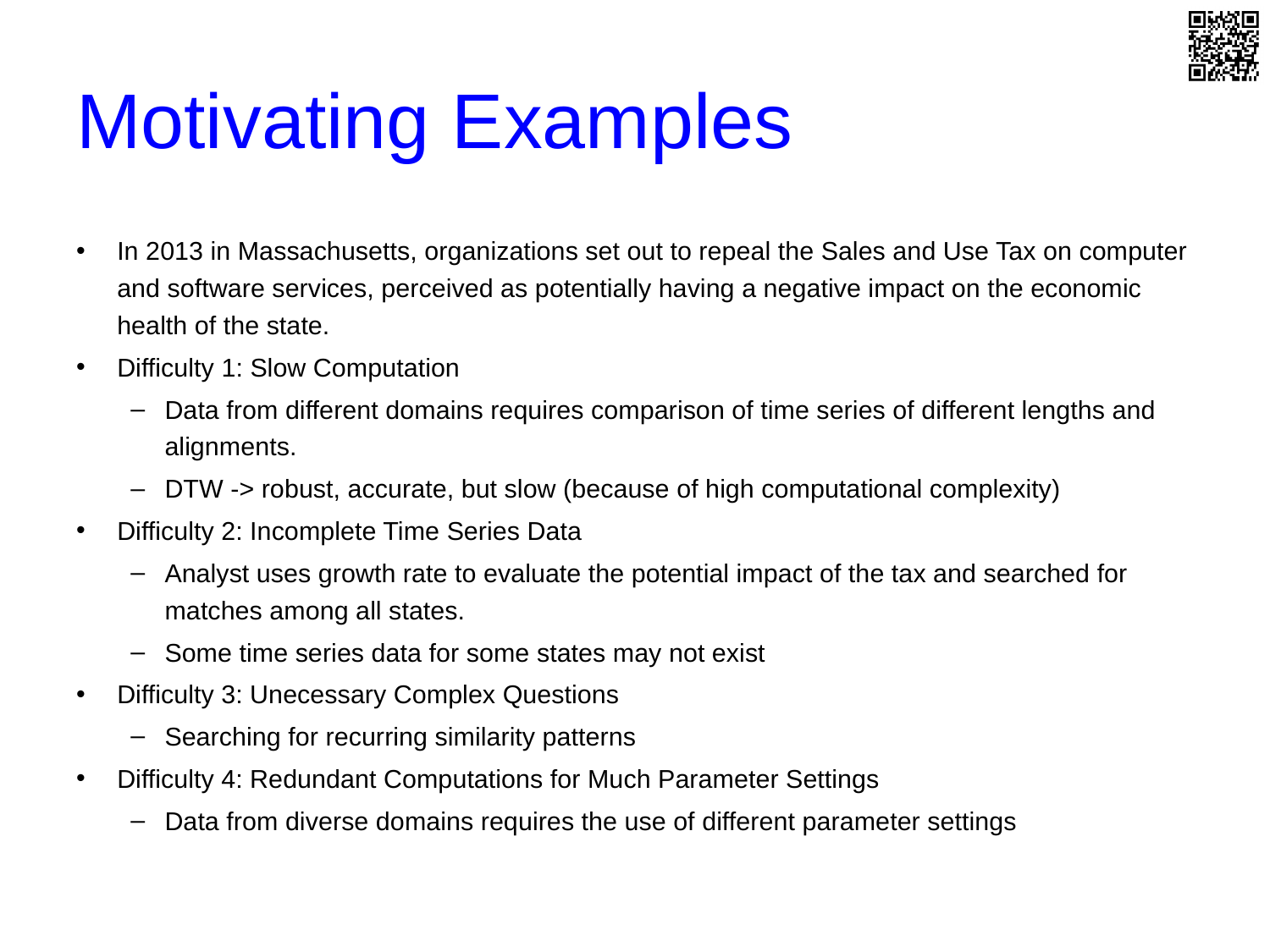

# Motivating Examples
In 2013 in Massachusetts, organizations set out to repeal the Sales and Use Tax on computer and software services, perceived as potentially having a negative impact on the economic health of the state.
Difficulty 1: Slow Computation
Data from different domains requires comparison of time series of different lengths and alignments.
DTW -> robust, accurate, but slow (because of high computational complexity)
Difficulty 2: Incomplete Time Series Data
Analyst uses growth rate to evaluate the potential impact of the tax and searched for matches among all states.
Some time series data for some states may not exist
Difficulty 3: Unecessary Complex Questions
Searching for recurring similarity patterns
Difficulty 4: Redundant Computations for Much Parameter Settings
Data from diverse domains requires the use of different parameter settings